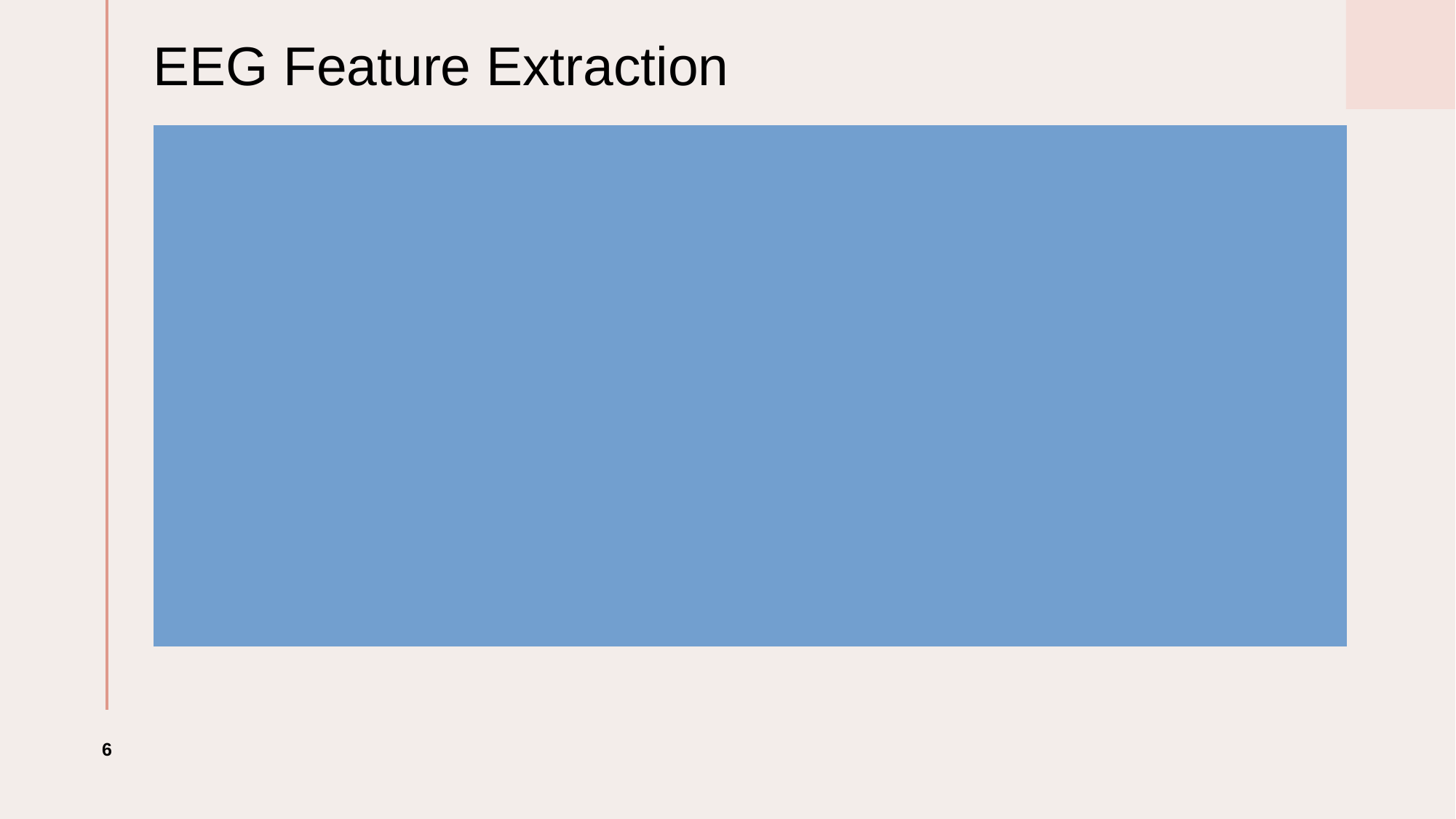

# EEG Feature Extraction
The Discrete Wavelet Transform (DWT) is a powerful signal-processing tool that decomposes a time-series into a hierarchy of frequency-localized components, enabling multiresolution analysis.
DWT uses compactly supported wavelet basis functions that are dilated (scaled) and translated (shifted) to capture both slow trends and fast transients.
Decompose each EEG channel signal into 6 subbands:
Approximation at level 5 (A₅).
Details at levels 1–5 (D₁, D₂, D₃, D₄, D₅).
Captures both low-frequency trends (A₅) and high-frequency transients (D₁–D₅).

Statistical Feature Computation: Mean, RMS, Variance, Kurtosis.

Scalogram Generation: Continuous Wavelet Scalogram Generation (224×224×17)
Uses Morlet (or chosen) wavelet to capture both transient and oscillatory features

6